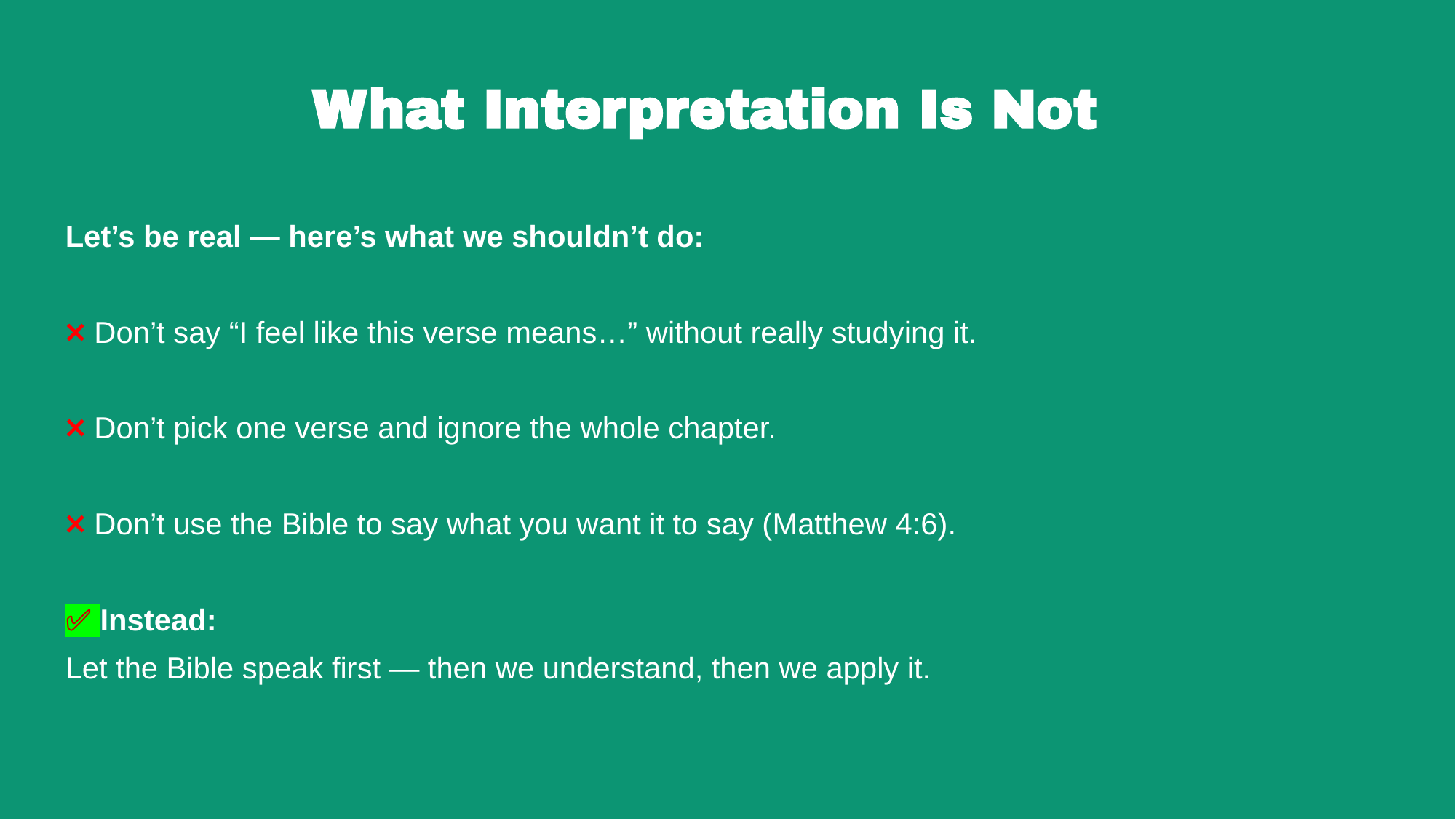

# What Interpretation Is Not
Let’s be real — here’s what we shouldn’t do:

❌ Don’t say “I feel like this verse means…” without really studying it.

❌ Don’t pick one verse and ignore the whole chapter.

❌ Don’t use the Bible to say what you want it to say (Matthew 4:6).

✅ Instead:
Let the Bible speak first — then we understand, then we apply it.